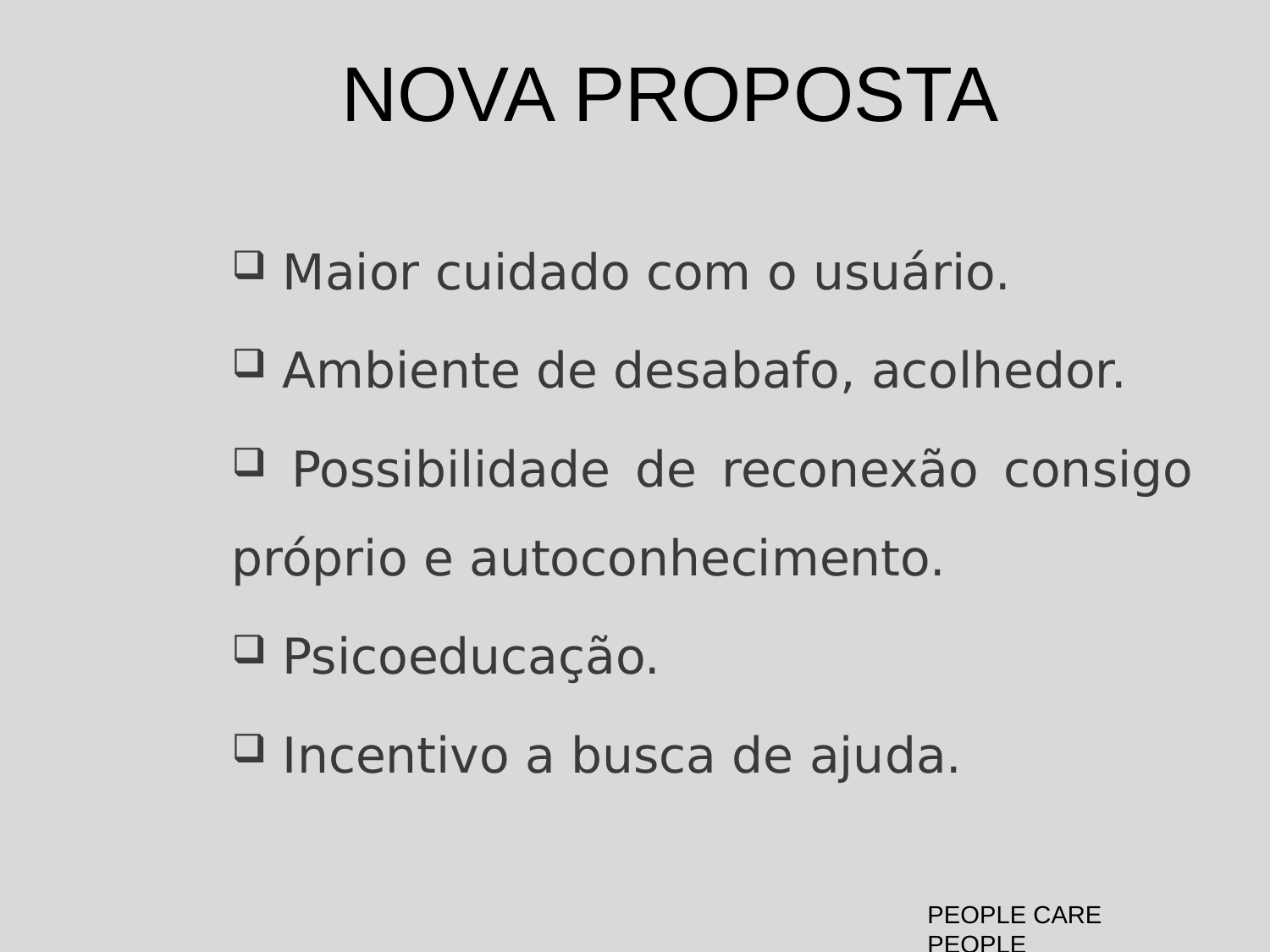

NOVA PROPOSTA
 Maior cuidado com o usuário.
 Ambiente de desabafo, acolhedor.
 Possibilidade de reconexão consigo próprio e autoconhecimento.
 Psicoeducação.
 Incentivo a busca de ajuda.